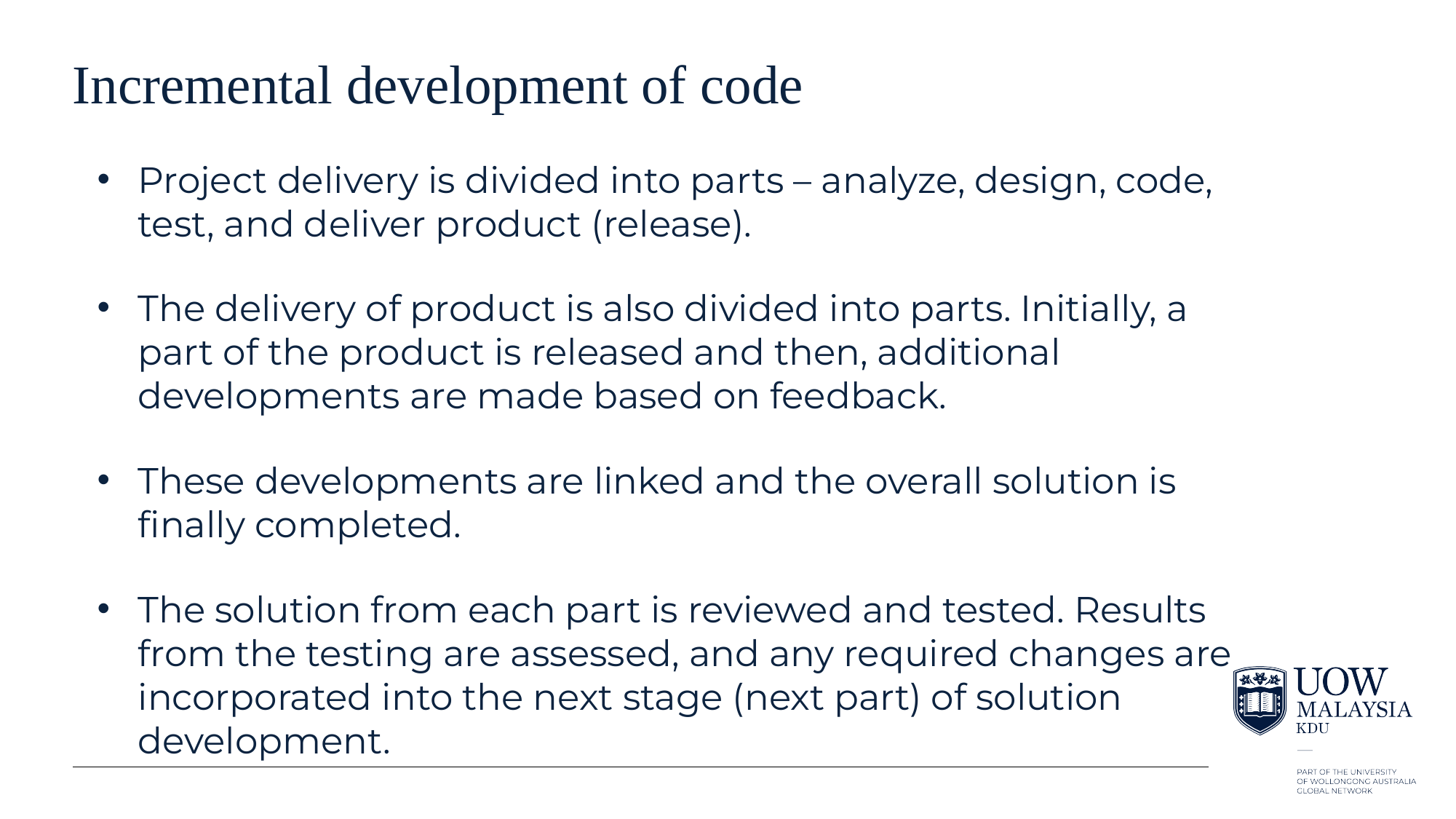

# Incremental development of code
Project delivery is divided into parts – analyze, design, code, test, and deliver product (release).

The delivery of product is also divided into parts. Initially, a part of the product is released and then, additional developments are made based on feedback.

These developments are linked and the overall solution is finally completed.

The solution from each part is reviewed and tested. Results from the testing are assessed, and any required changes are incorporated into the next stage (next part) of solution development.